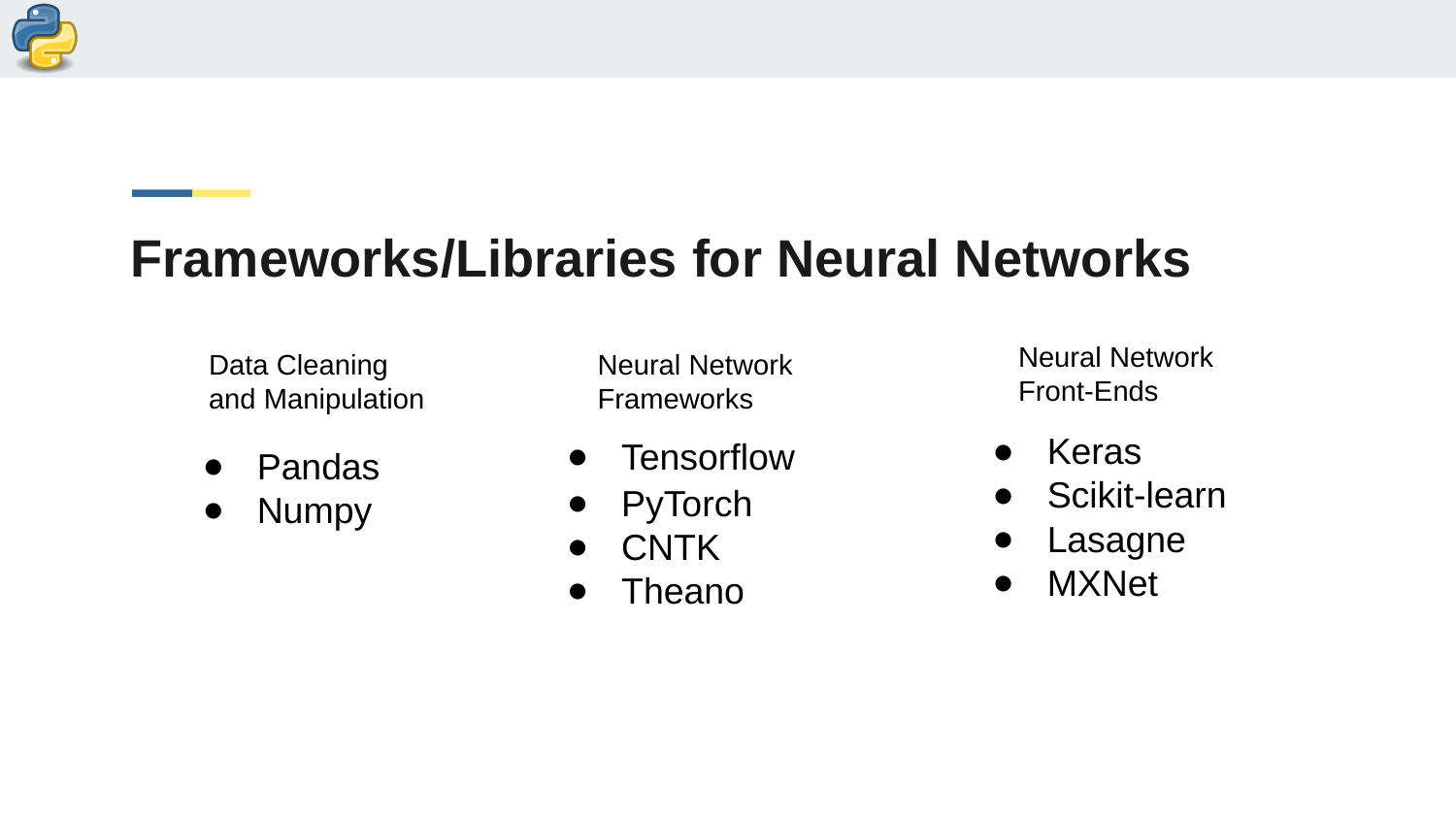

# Frameworks/Libraries for Neural Networks
Neural Network
Front-Ends

Data Cleaning
and Manipulation
Neural Network
Frameworks

Keras
Scikit-learn

Tensorflow
Pandas
Numpy

PyTorch
CNTK
Theano
Lasagne
MXNet